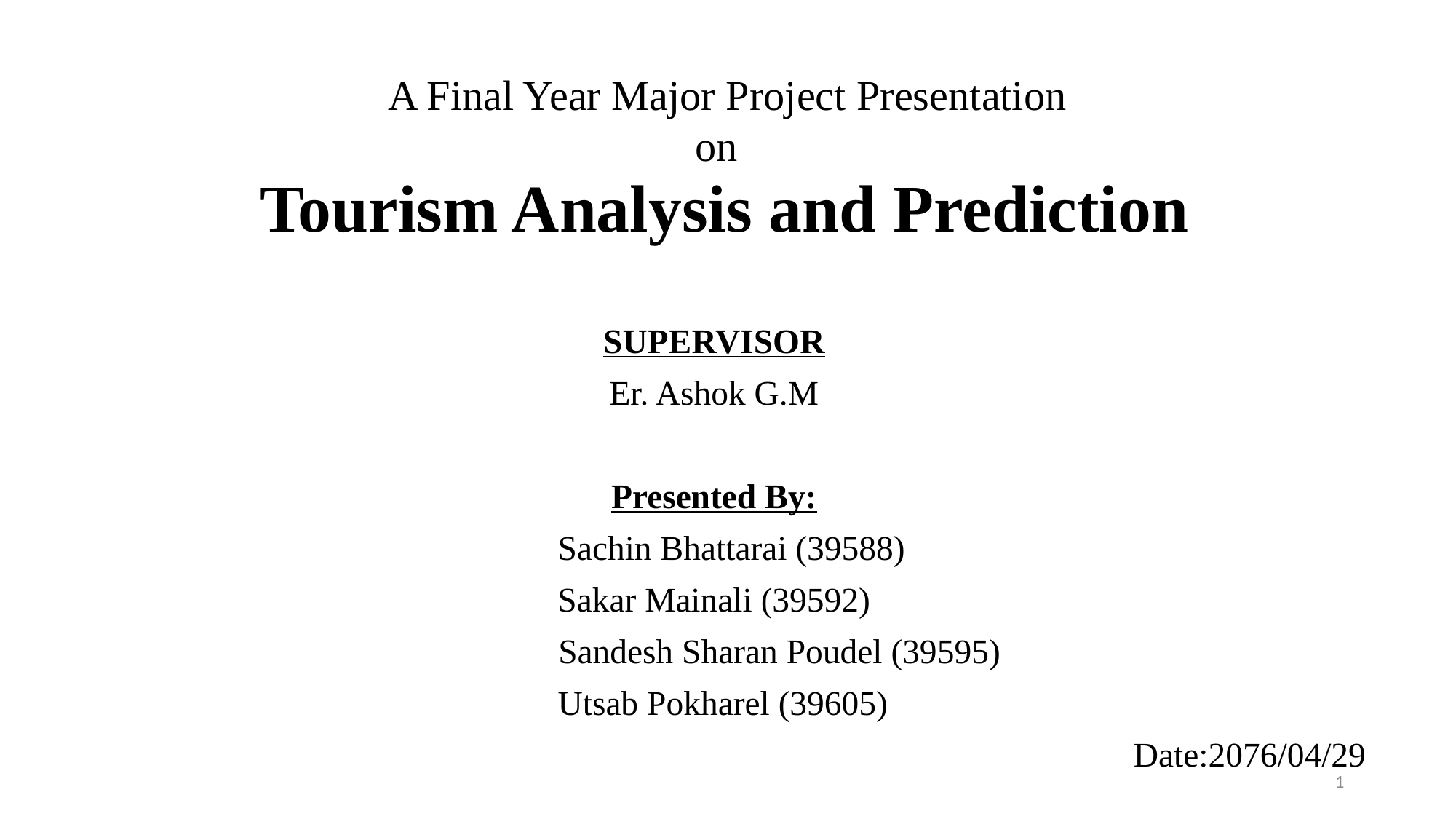

A Final Year Major Project Presentation
					       on
# Tourism Analysis and Prediction
SUPERVISOR
 Er. Ashok G.M

Presented By:
    Sachin Bhattarai (39588)
Sakar Mainali (39592)
               Sandesh Sharan Poudel (39595)
  Utsab Pokharel (39605)
Date:2076/04/29
1